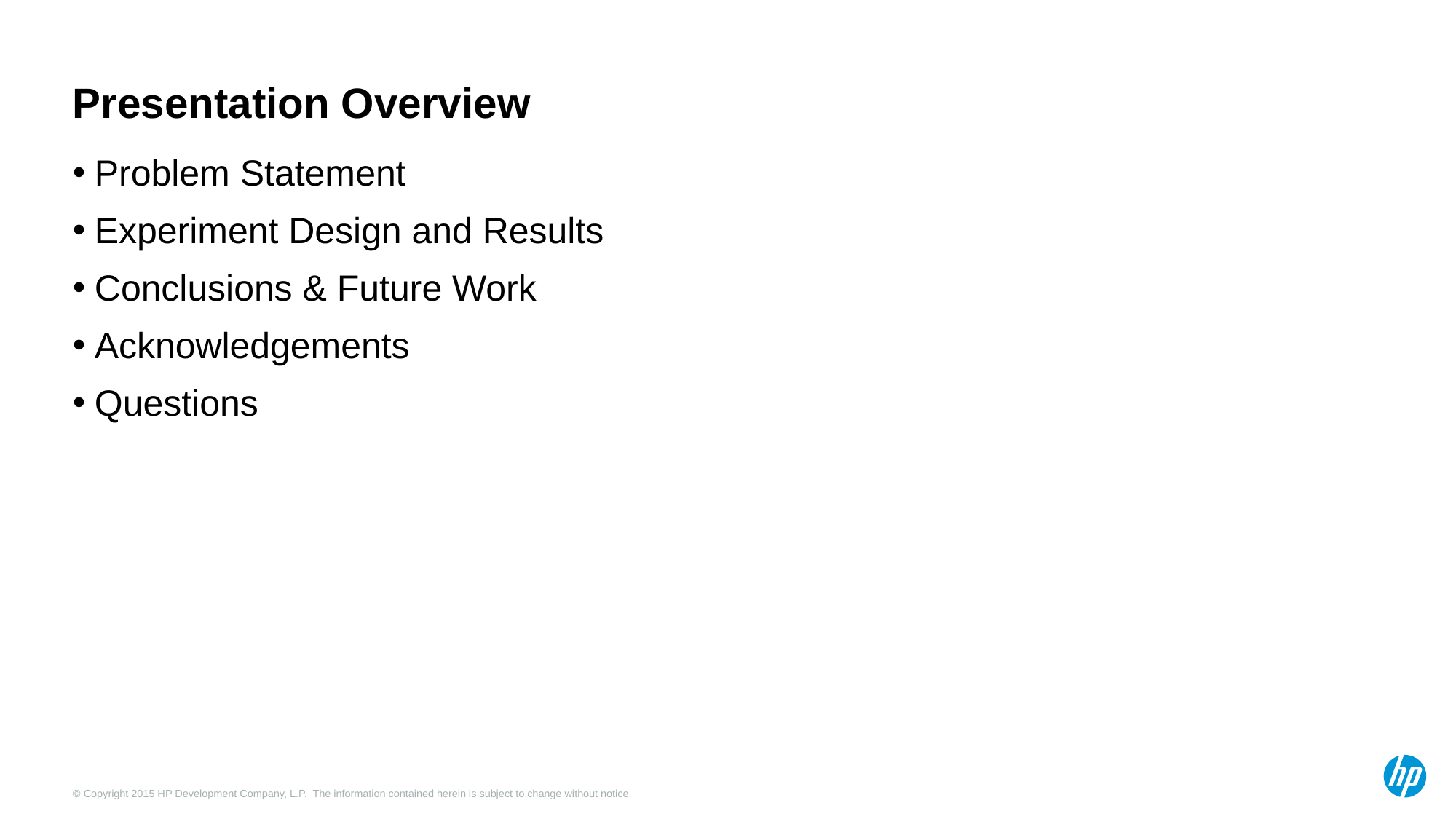

# Presentation Overview
Problem Statement
Experiment Design and Results
Conclusions & Future Work
Acknowledgements
Questions